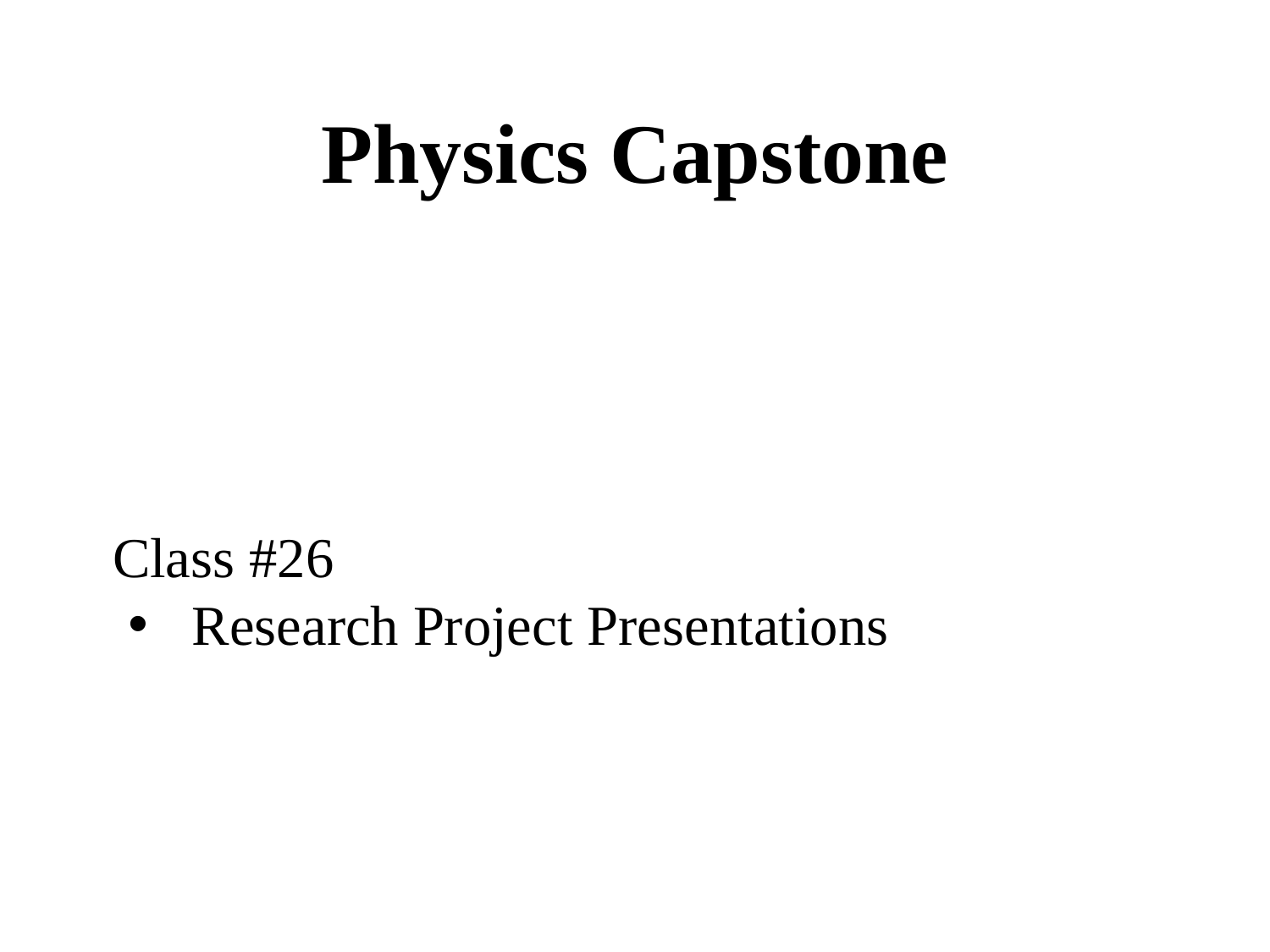

Physics Capstone
Class #26
Research Project Presentations